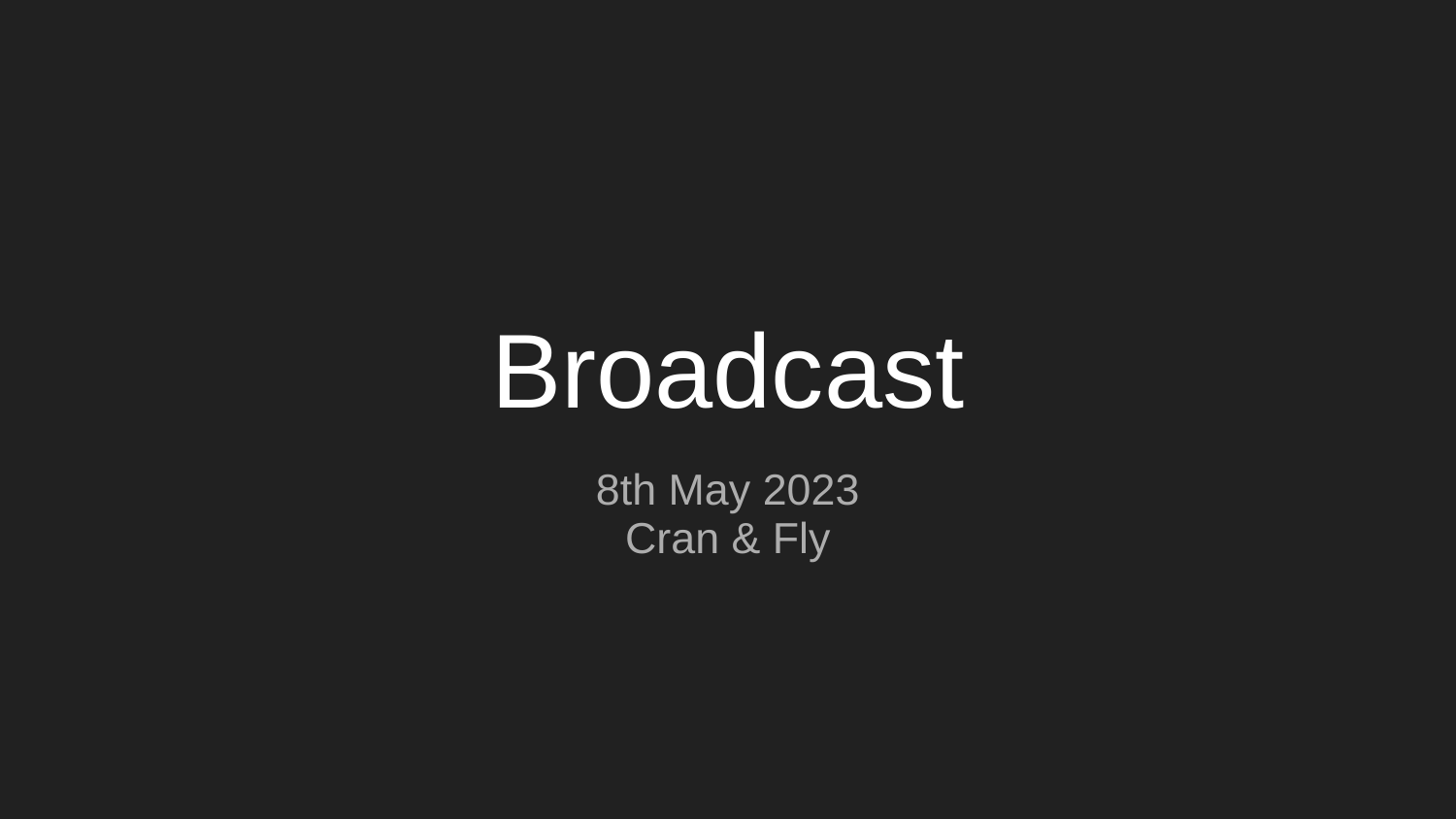

# Broadcast
8th May 2023
Cran & Fly